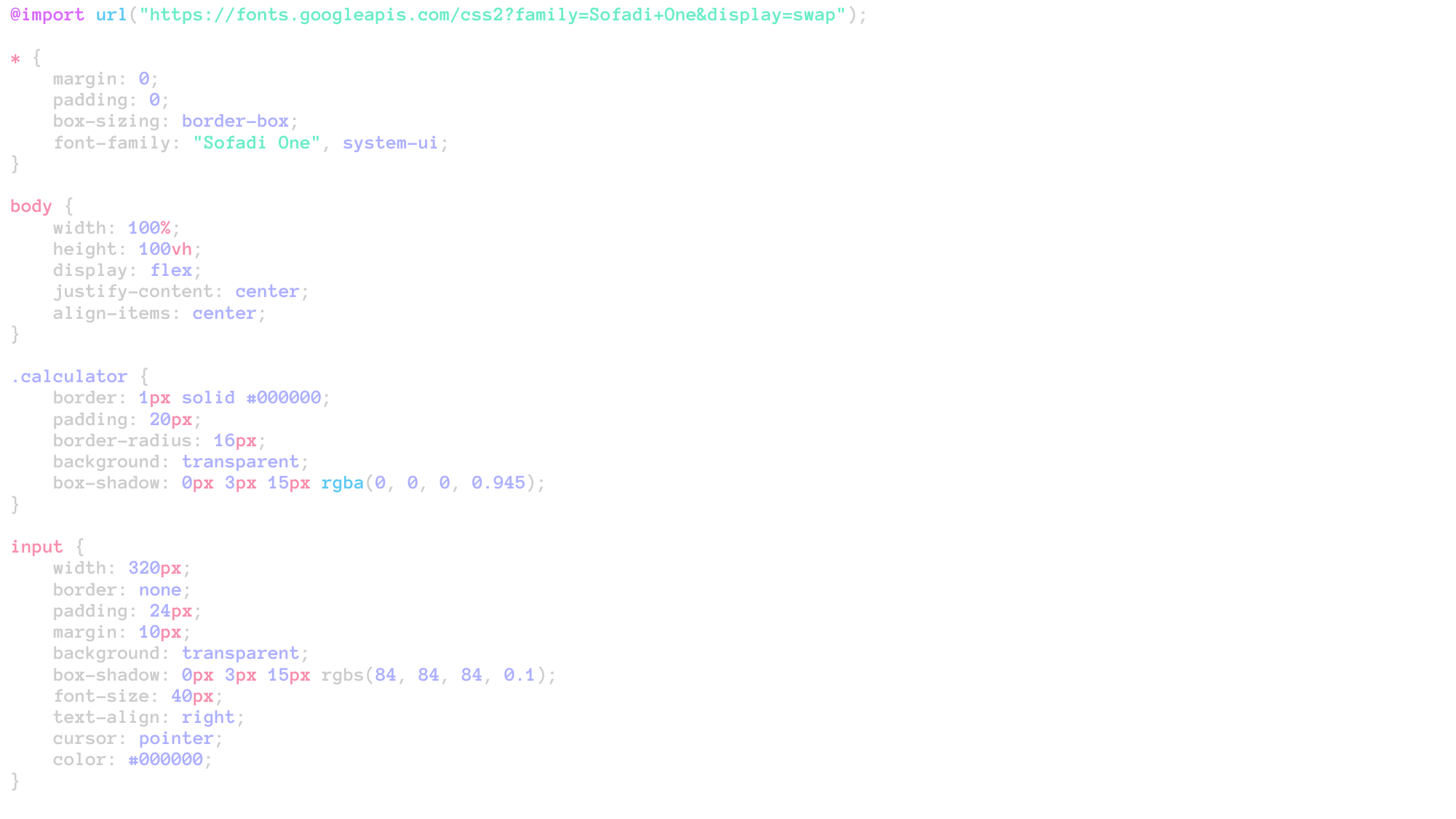

# @import url("https://fonts.googleapis.com/css2?family=Sofadi+One&display=swap"); * {     margin: 0;     padding: 0;     box-sizing: border-box;     font-family: "Sofadi One", system-ui; } body {     width: 100%;     height: 100vh;     display: flex;     justify-content: center;     align-items: center; } .calculator {     border: 1px solid #000000;     padding: 20px;     border-radius: 16px;     background: transparent;     box-shadow: 0px 3px 15px rgba(0, 0, 0, 0.945); } input {     width: 320px;     border: none;     padding: 24px;     margin: 10px;     background: transparent;     box-shadow: 0px 3px 15px rgbs(84, 84, 84, 0.1);     font-size: 40px;     text-align: right;     cursor: pointer;     color: #000000; }